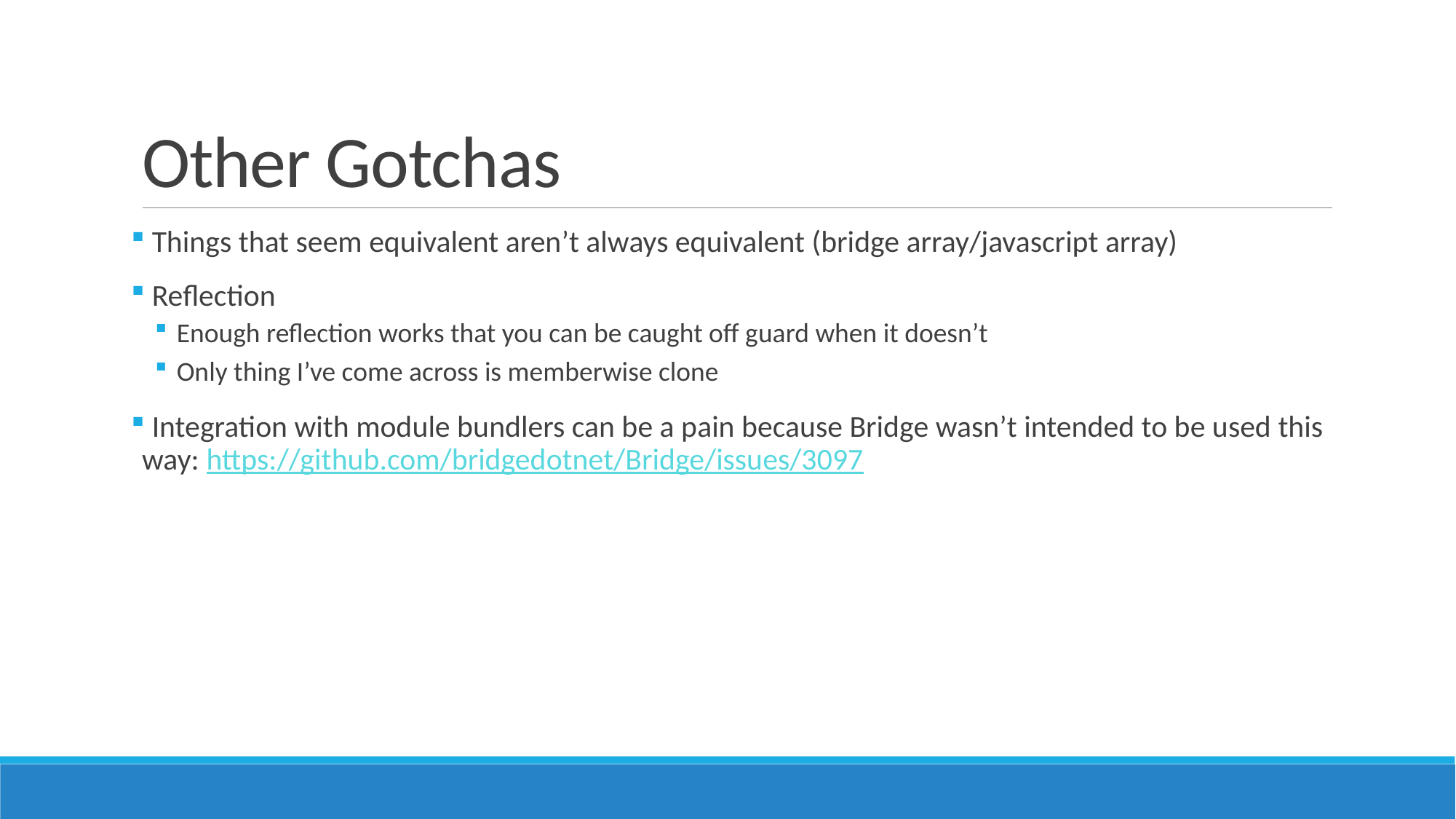

# Other Gotchas
 Things that seem equivalent aren’t always equivalent (bridge array/javascript array)
 Reflection
Enough reflection works that you can be caught off guard when it doesn’t
Only thing I’ve come across is memberwise clone
 Integration with module bundlers can be a pain because Bridge wasn’t intended to be used this way: https://github.com/bridgedotnet/Bridge/issues/3097